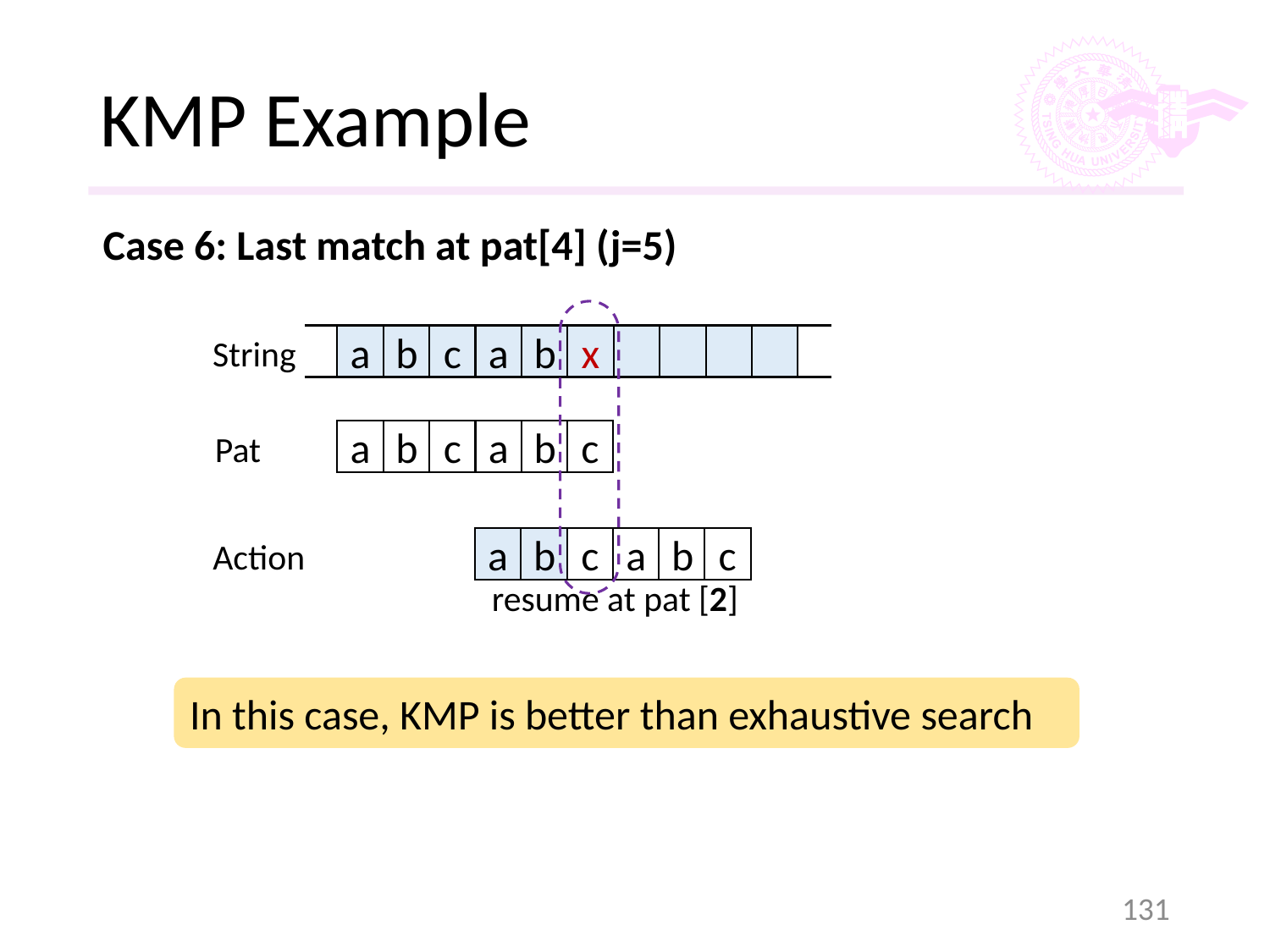

# KMP Example
Case 6: Last match at pat[4] (j=5)

Action
c
b
a
a
b
c
resume at pat [2]
String

b
x

a
a
b
c
Pat
b
c
a
a
b
c
In this case, KMP is better than exhaustive search
131